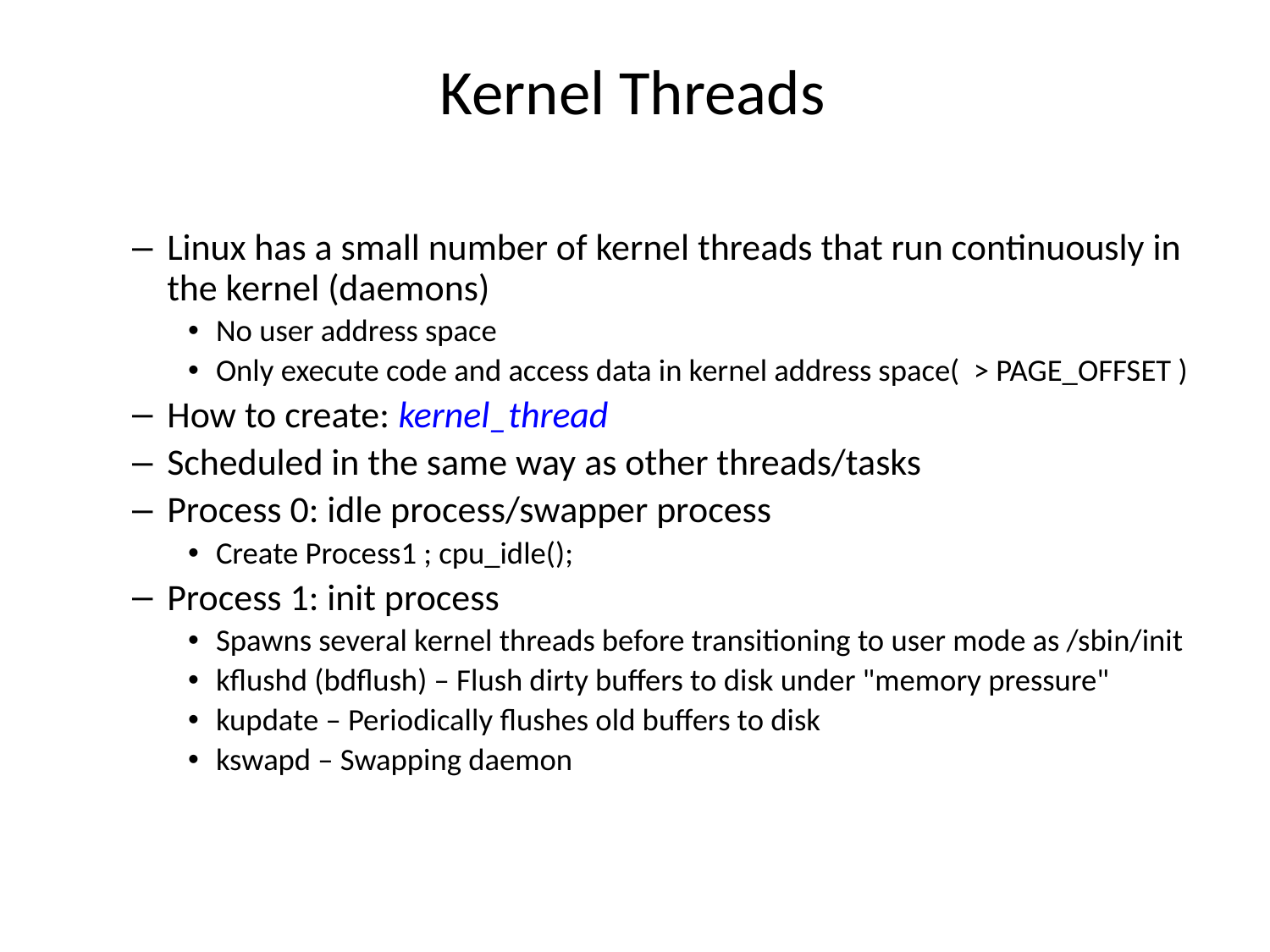

# Kernel Threads
Linux has a small number of kernel threads that run continuously in the kernel (daemons)
No user address space
Only execute code and access data in kernel address space(  > PAGE_OFFSET )
How to create: kernel_thread
Scheduled in the same way as other threads/tasks
Process 0: idle process/swapper process
Create Process1 ; cpu_idle();
Process 1: init process
Spawns several kernel threads before transitioning to user mode as /sbin/init
kflushd (bdflush) – Flush dirty buffers to disk under "memory pressure"
kupdate – Periodically flushes old buffers to disk
kswapd – Swapping daemon